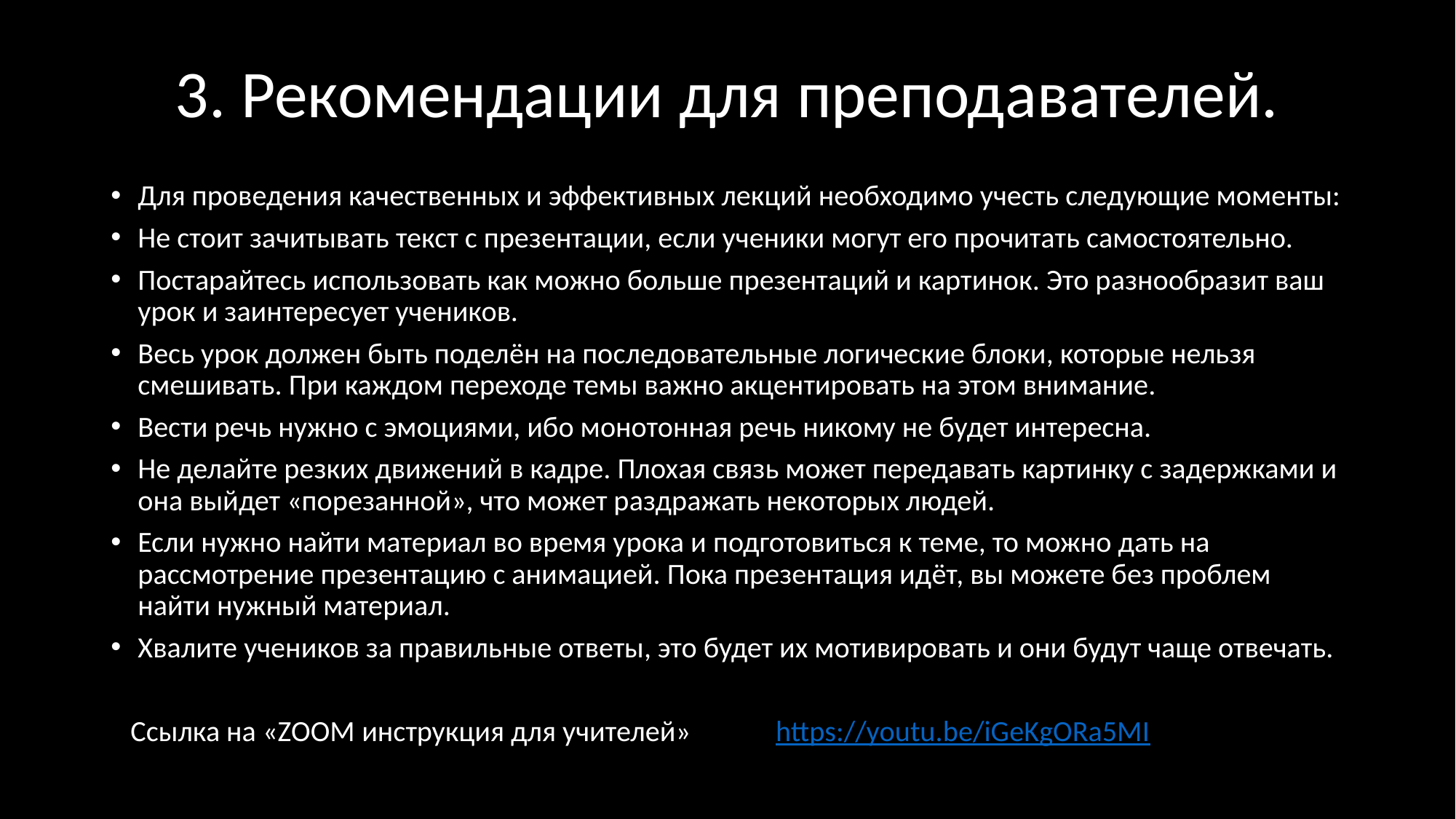

# 3. Рекомендации для преподавателей.
Для проведения качественных и эффективных лекций необходимо учесть следующие моменты:
Не стоит зачитывать текст с презентации, если ученики могут его прочитать самостоятельно.
Постарайтесь использовать как можно больше презентаций и картинок. Это разнообразит ваш урок и заинтересует учеников.
Весь урок должен быть поделён на последовательные логические блоки, которые нельзя смешивать. При каждом переходе темы важно акцентировать на этом внимание.
Вести речь нужно с эмоциями, ибо монотонная речь никому не будет интересна.
Не делайте резких движений в кадре. Плохая связь может передавать картинку с задержками и она выйдет «порезанной», что может раздражать некоторых людей.
Если нужно найти материал во время урока и подготовиться к теме, то можно дать на рассмотрение презентацию с анимацией. Пока презентация идёт, вы можете без проблем найти нужный материал.
Хвалите учеников за правильные ответы, это будет их мотивировать и они будут чаще отвечать.

   Ссылка на «ZOOM инструкция для учителей»             https://youtu.be/iGeKgORa5MI